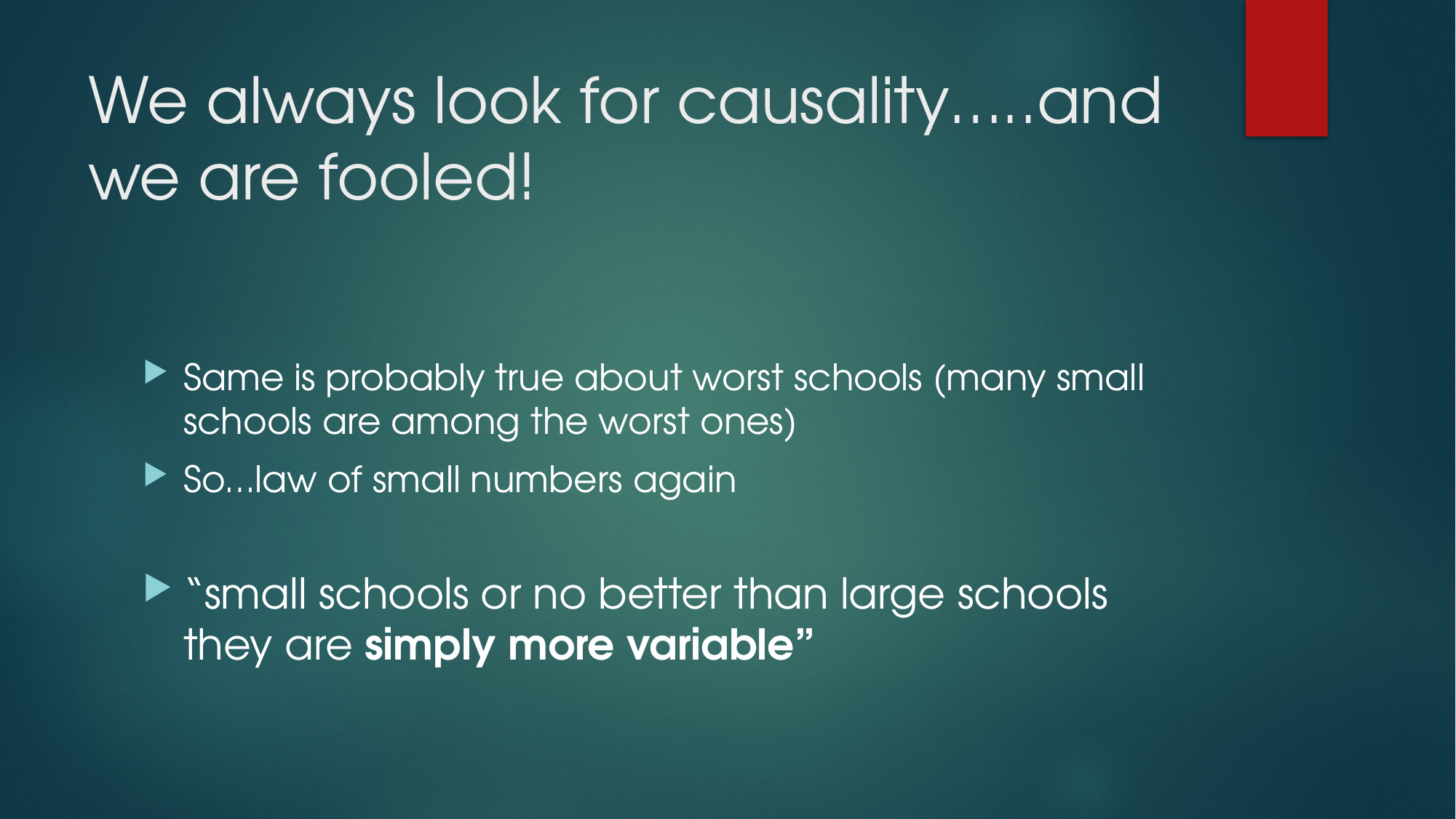

# We always look for causality…..and we are fooled!

Same is probably true about worst schools (many small schools are among the worst ones)
So…law of small numbers again

“small schools or no better than large schools they are simply more variable”